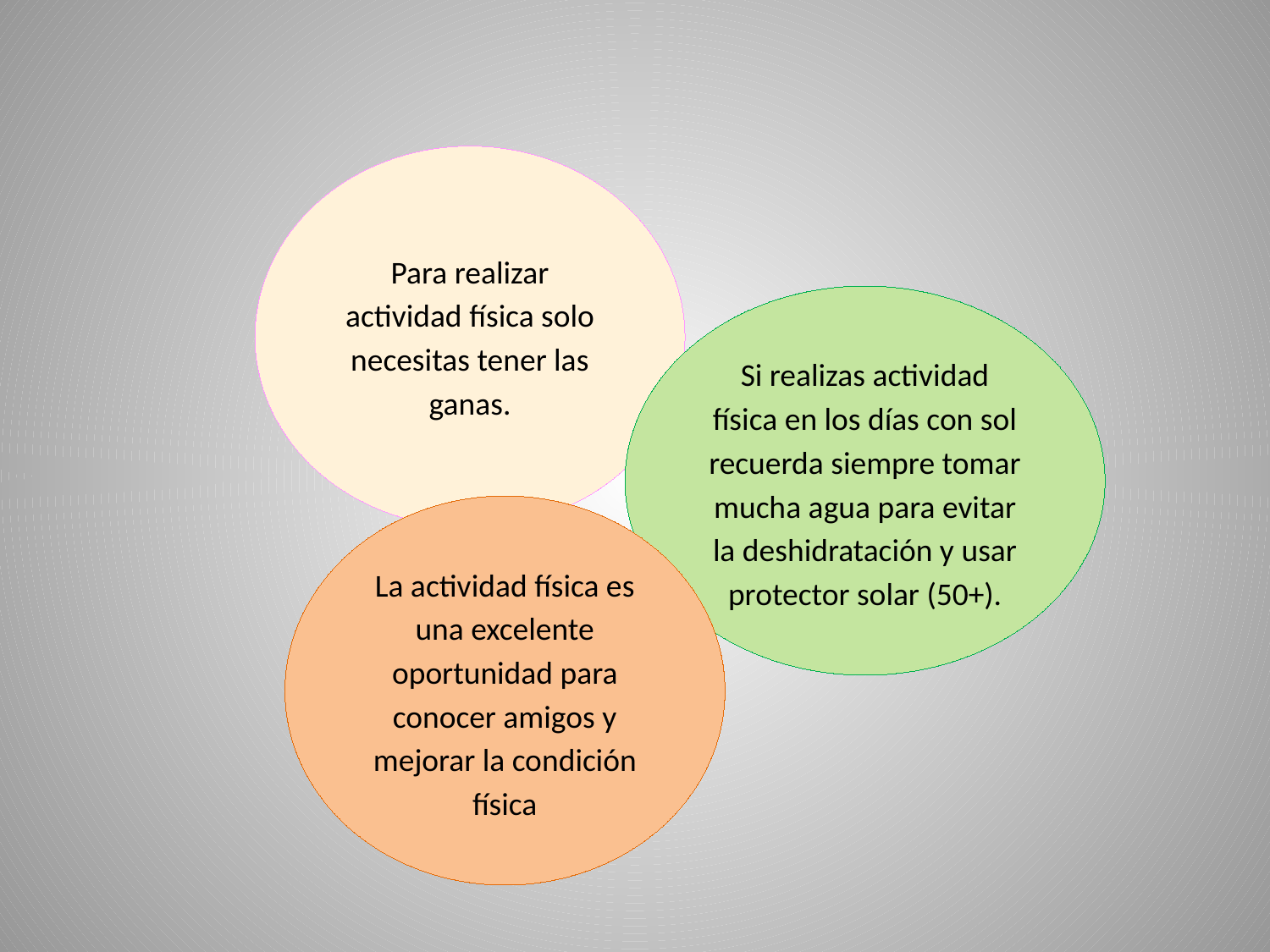

Para realizar actividad física solo necesitas tener las ganas.

Si realizas actividad física en los días con sol recuerda siempre tomar mucha agua para evitar la deshidratación y usar protector solar (50+).
La actividad física es una excelente oportunidad para conocer amigos y mejorar la condición física